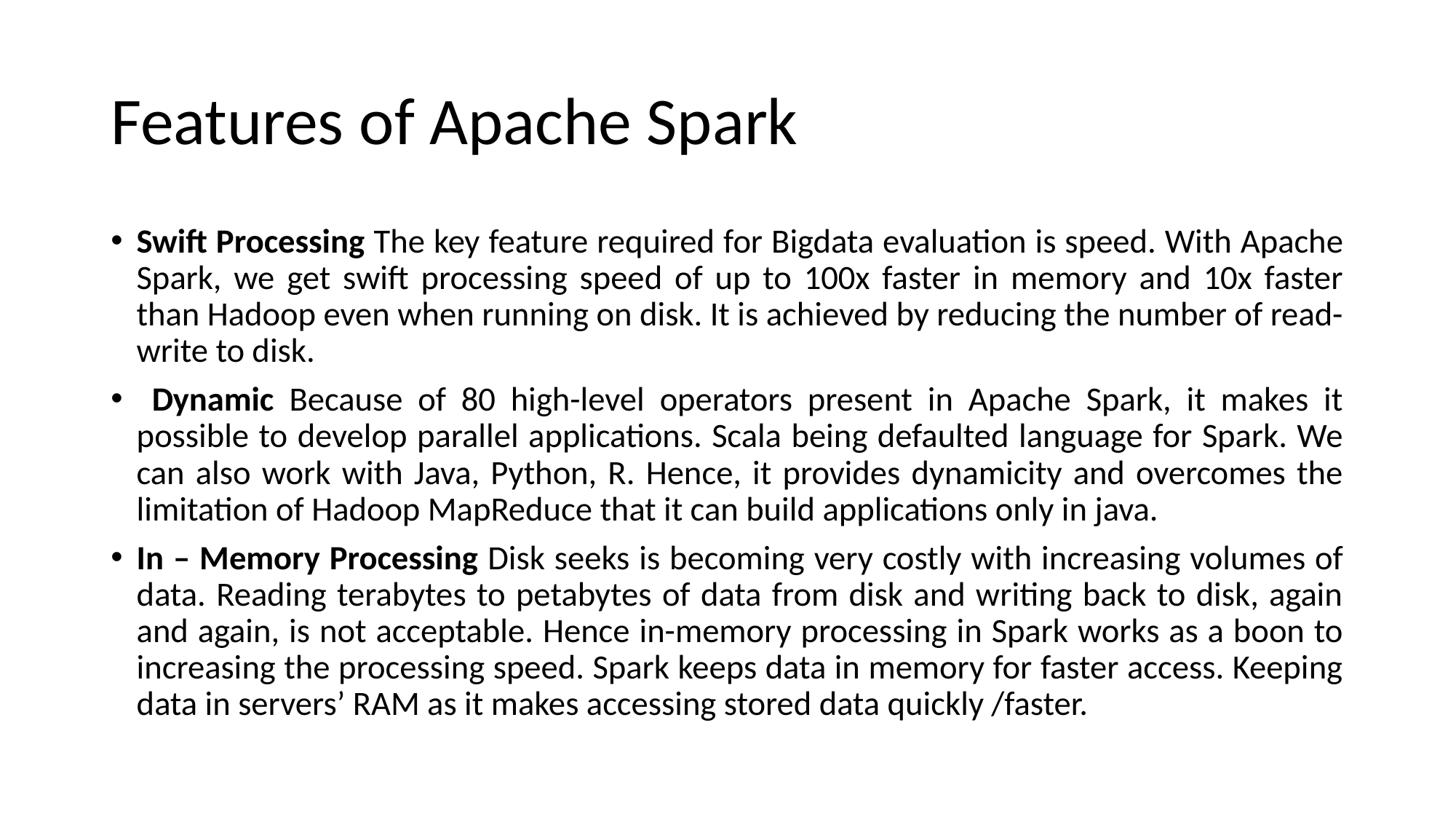

# Features of Apache Spark
Swift Processing The key feature required for Bigdata evaluation is speed. With Apache Spark, we get swift processing speed of up to 100x faster in memory and 10x faster than Hadoop even when running on disk. It is achieved by reducing the number of read-write to disk.
 Dynamic Because of 80 high-level operators present in Apache Spark, it makes it possible to develop parallel applications. Scala being defaulted language for Spark. We can also work with Java, Python, R. Hence, it provides dynamicity and overcomes the limitation of Hadoop MapReduce that it can build applications only in java.
In – Memory Processing Disk seeks is becoming very costly with increasing volumes of data. Reading terabytes to petabytes of data from disk and writing back to disk, again and again, is not acceptable. Hence in-memory processing in Spark works as a boon to increasing the processing speed. Spark keeps data in memory for faster access. Keeping data in servers’ RAM as it makes accessing stored data quickly /faster.